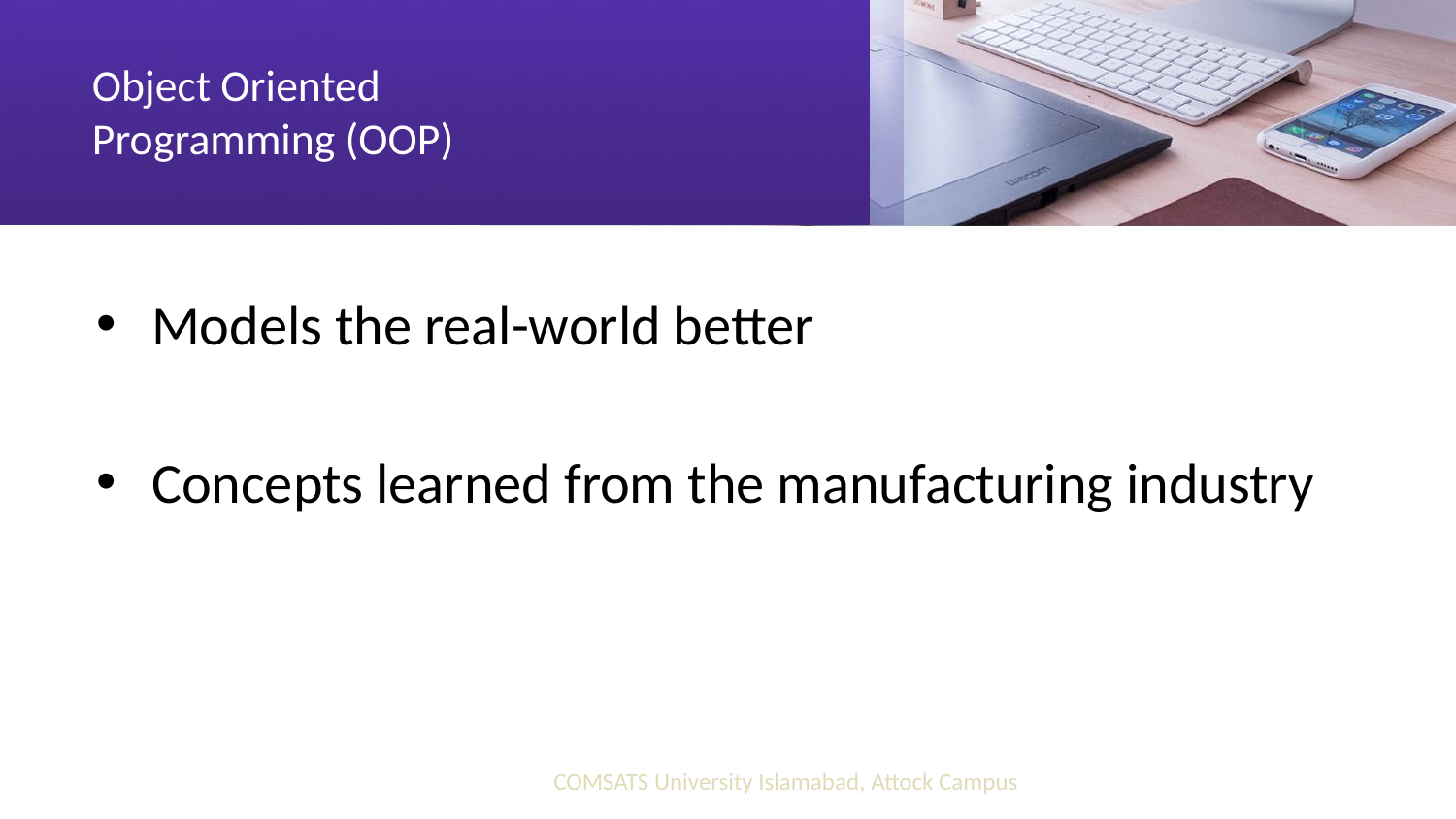

# Object Oriented Programming (OOP)
Models the real-world better

Concepts learned from the manufacturing industry
COMSATS University Islamabad, Attock Campus